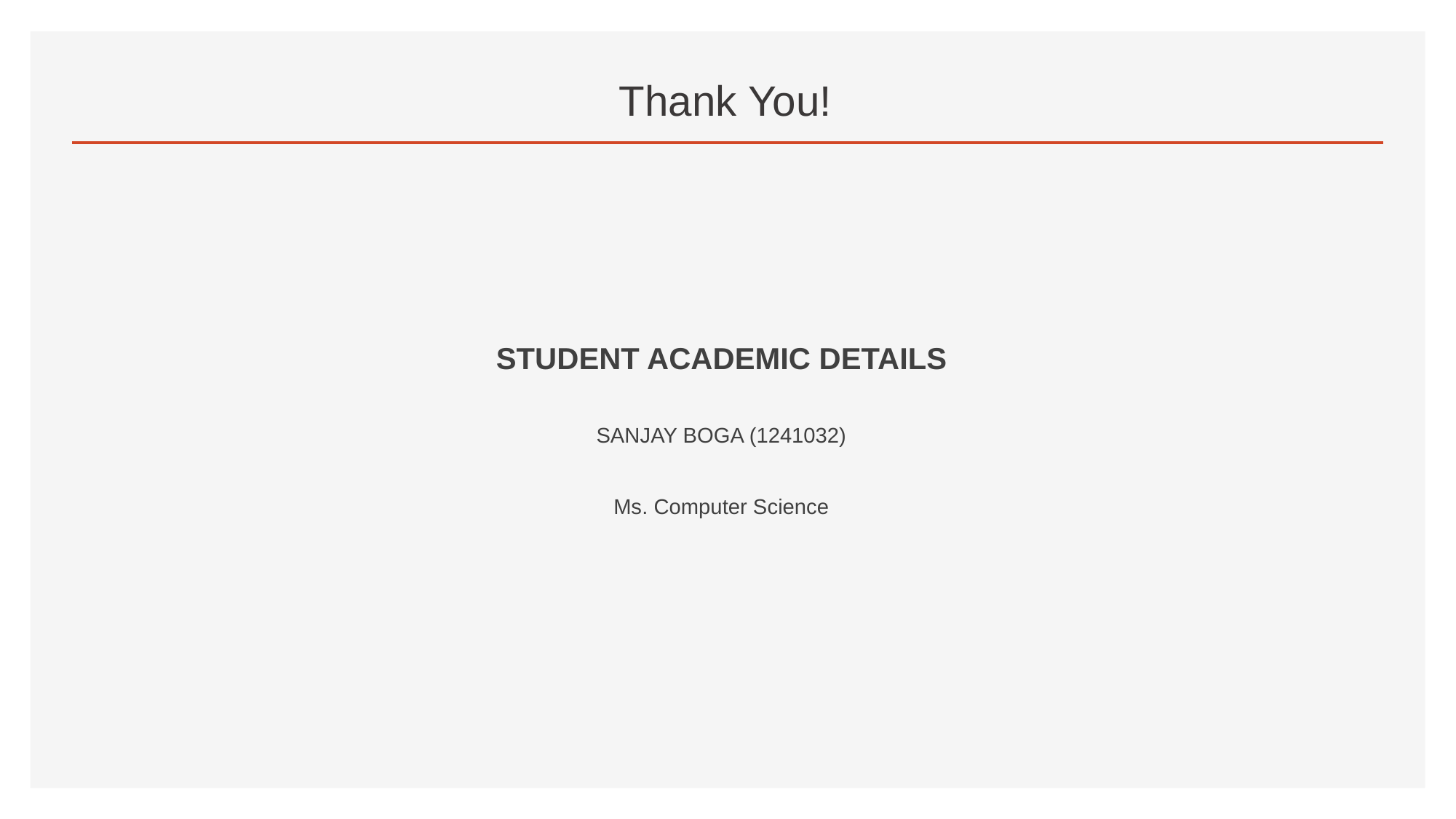

# Thank You!
STUDENT ACADEMIC DETAILS
SANJAY BOGA (1241032)
Ms. Computer Science